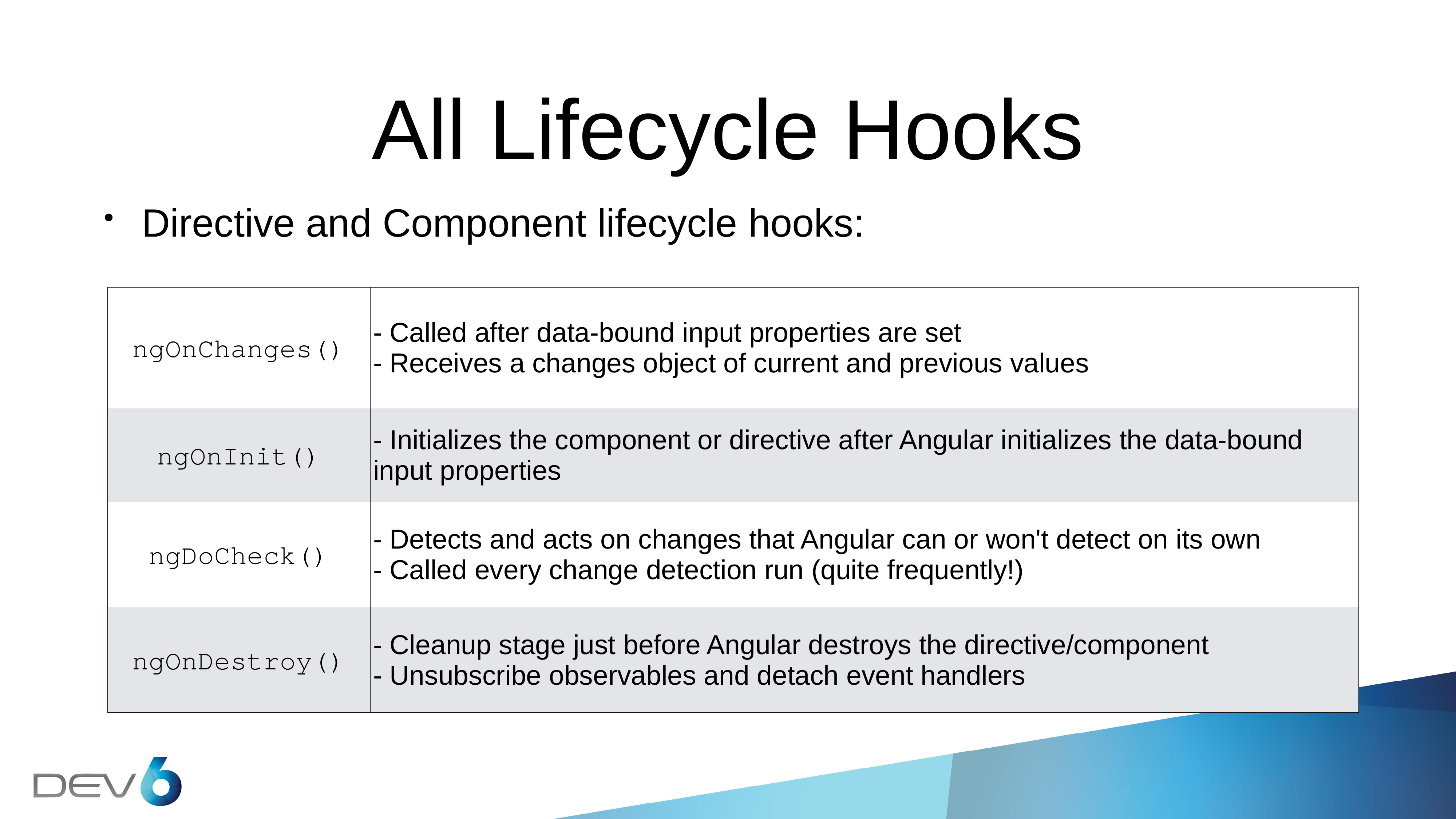

# All Lifecycle Hooks
Directive and Component lifecycle hooks:
| ngOnChanges() | - Called after data-bound input properties are set - Receives a changes object of current and previous values |
| --- | --- |
| ngOnInit() | - Initializes the component or directive after Angular initializes the data-bound input properties |
| ngDoCheck() | - Detects and acts on changes that Angular can or won't detect on its own - Called every change detection run (quite frequently!) |
| ngOnDestroy() | - Cleanup stage just before Angular destroys the directive/component - Unsubscribe observables and detach event handlers |